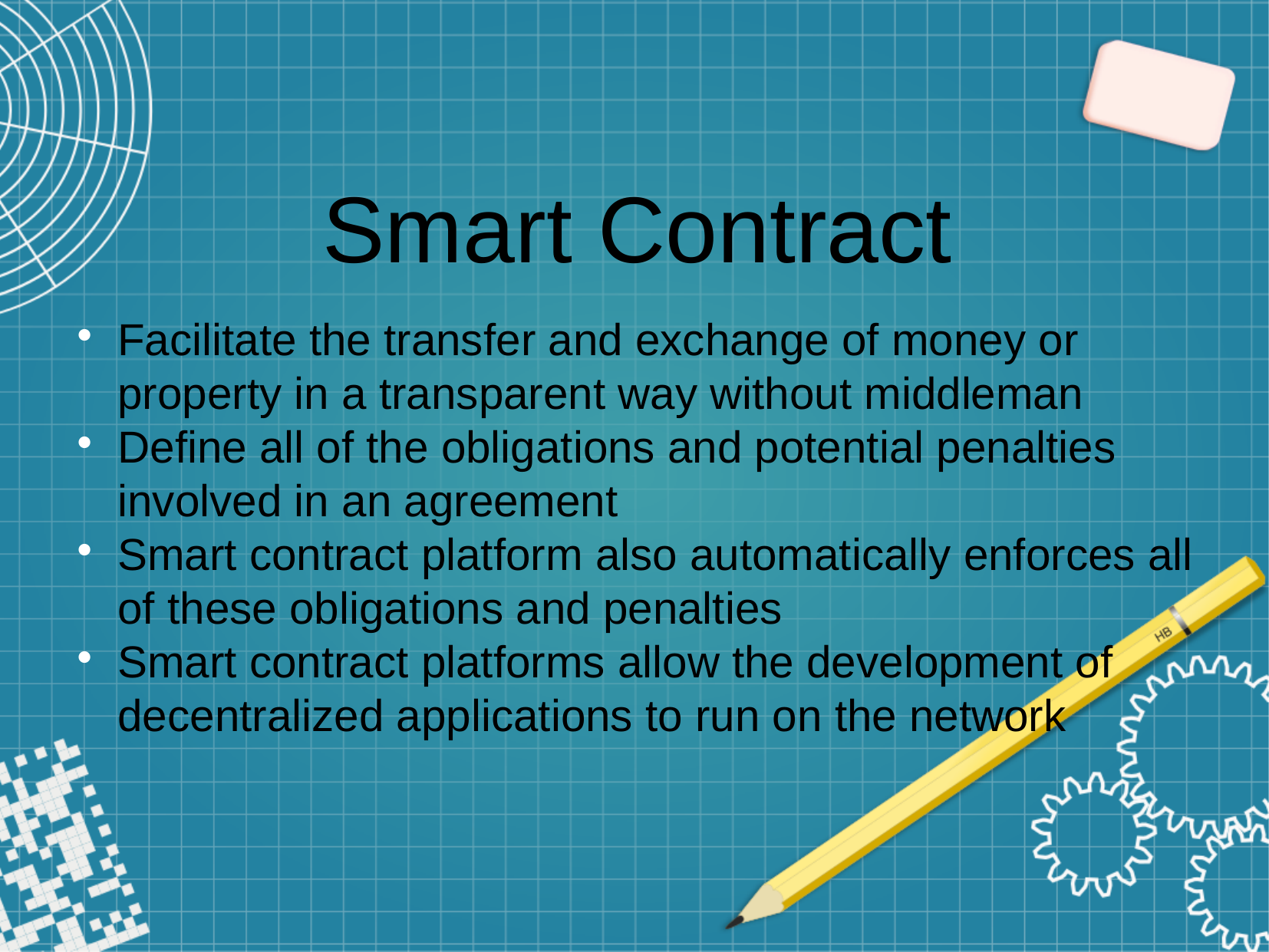

Smart Contract
Facilitate the transfer and exchange of money or property in a transparent way without middleman
Define all of the obligations and potential penalties involved in an agreement
Smart contract platform also automatically enforces all of these obligations and penalties
Smart contract platforms allow the development of decentralized applications to run on the network